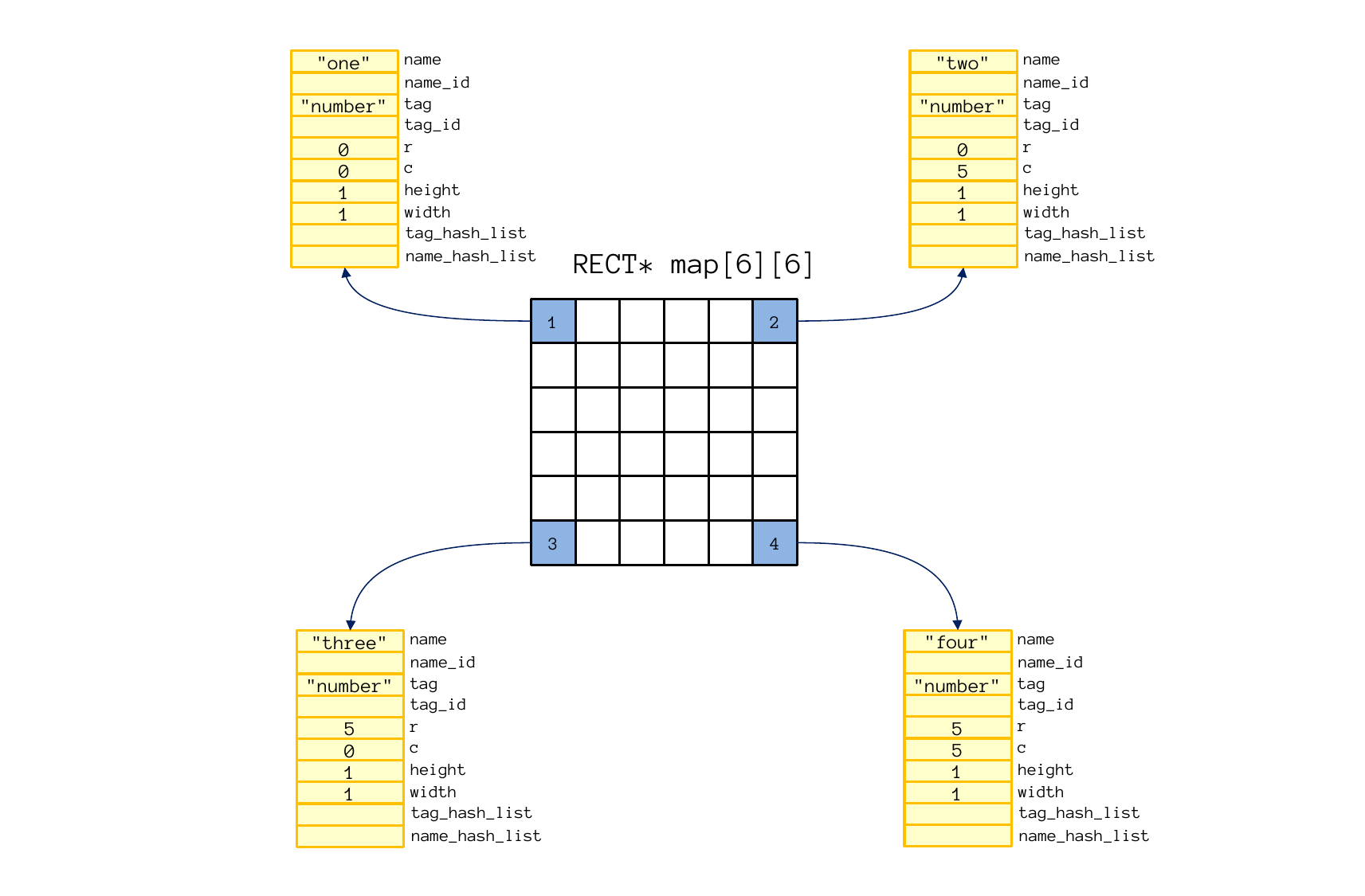

name
name
"one"
"two"
name_id
name_id

tag
tag
"number"
"number"
tag_id
tag_id

r
r
0
0
c
c
0
5
height
height
1
1
width
width
1
1
tag_hash_list
tag_hash_list

RECT* map[6][6]
name_hash_list
name_hash_list

2

1

4

3
name
name
"four"
"three"
name_id
name_id

tag
tag
"number"
"number"
tag_id
tag_id

r
r
5
5
c
c
5
0
height
height
1
1
width
width
1
1
tag_hash_list
tag_hash_list

name_hash_list
name_hash_list